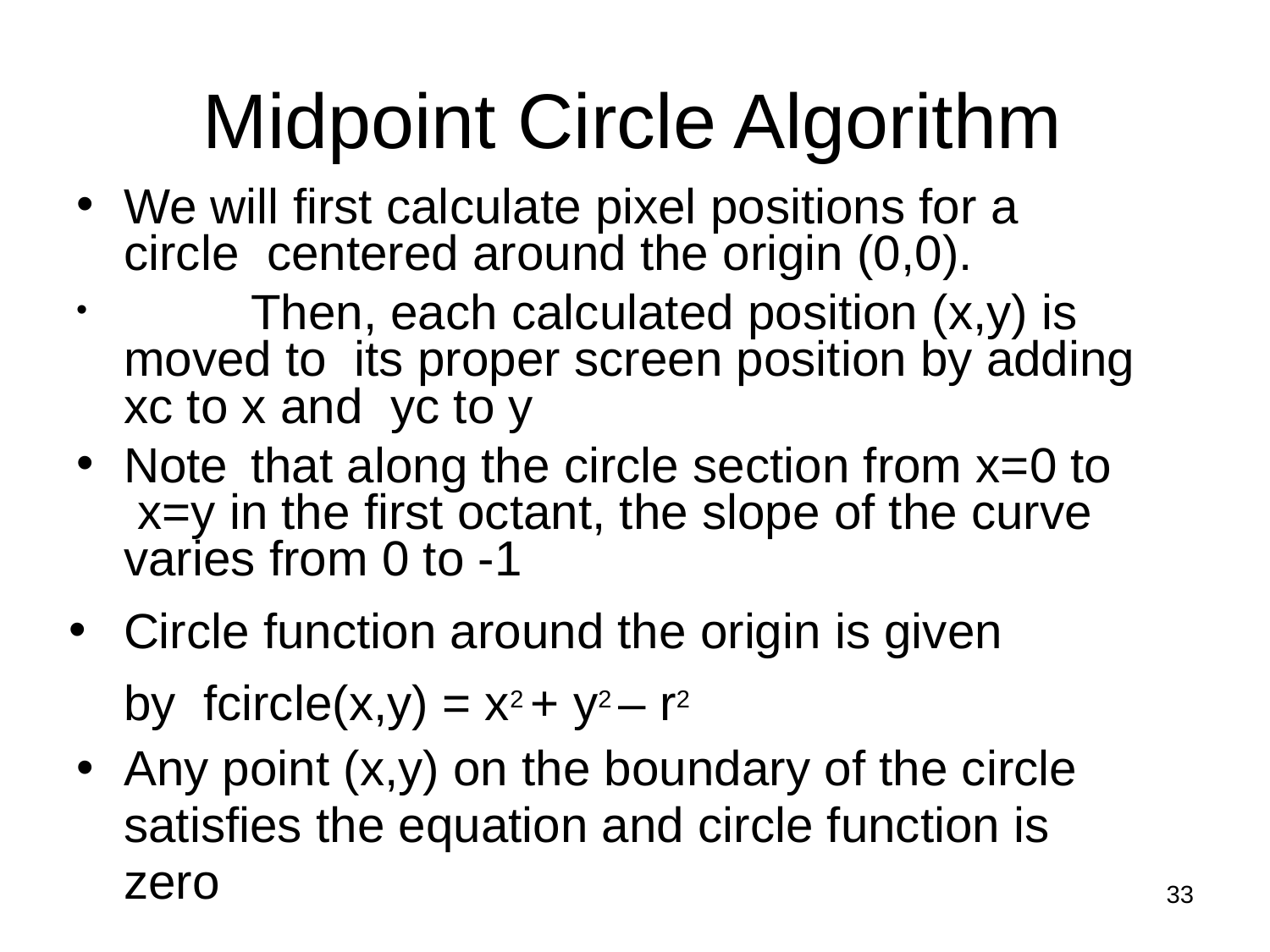

# Midpoint Circle Algorithm
We will first calculate pixel positions for a circle  centered around the origin (0,0).
	Then, each calculated position (x,y) is moved to  its proper screen position by adding xc to x and  yc to y
Note	that along the circle section from x=0 to  x=y in the first octant, the slope of the curve  varies from 0 to -1
Circle function around the origin is given by  fcircle(x,y) = x2 + y2 – r2
Any point (x,y) on the boundary of the circle  satisfies the equation and circle function is zero
33